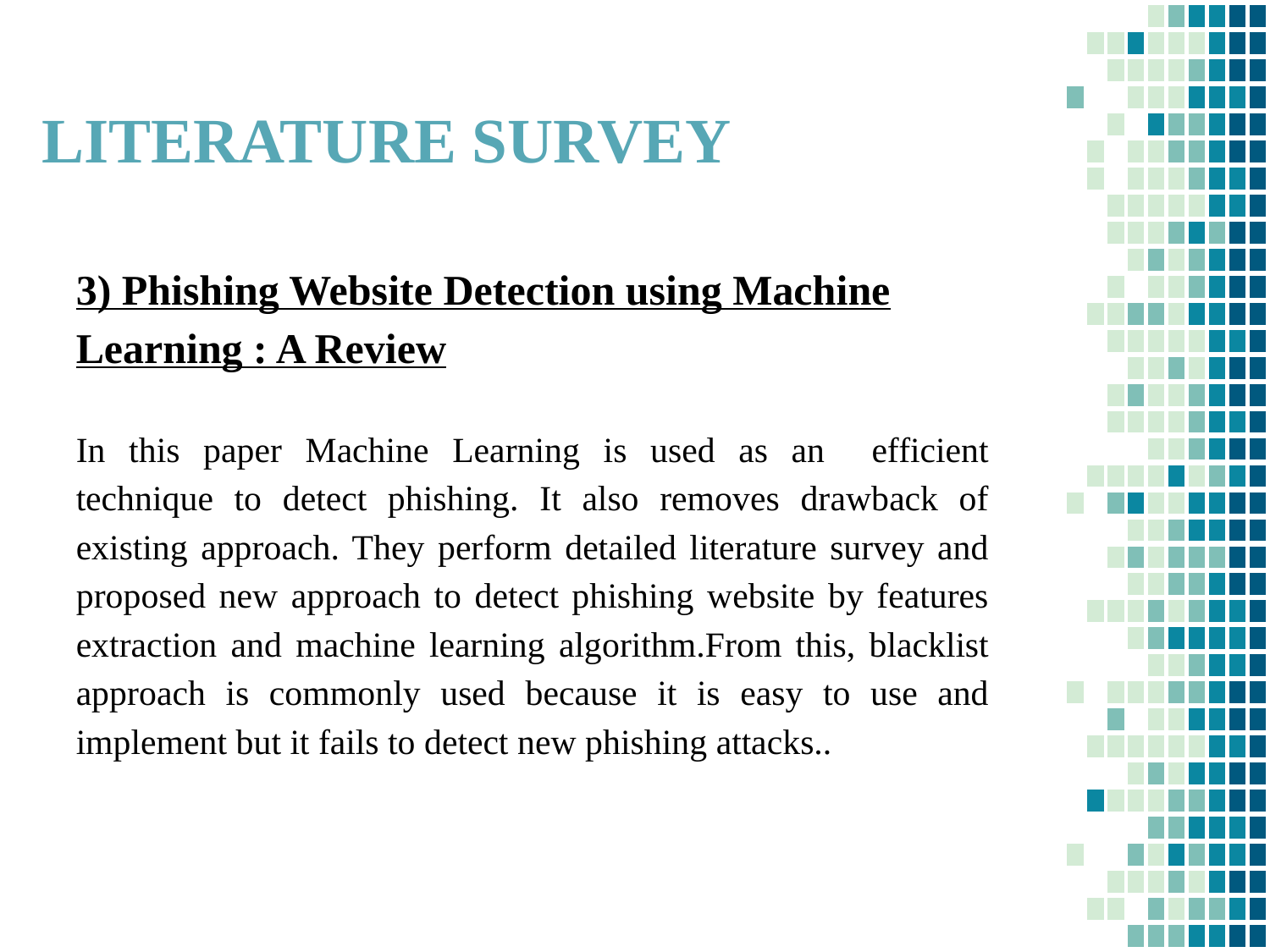

# LITERATURE SURVEY

3) Phishing Website Detection using Machine Learning : A Review

In this paper Machine Learning is used as an  efficient technique to detect phishing. It also removes drawback of existing approach. They perform detailed literature survey and proposed new approach to detect phishing website by features extraction and machine learning algorithm.From this, blacklist approach is commonly used because it is easy to use and implement but it fails to detect new phishing attacks..